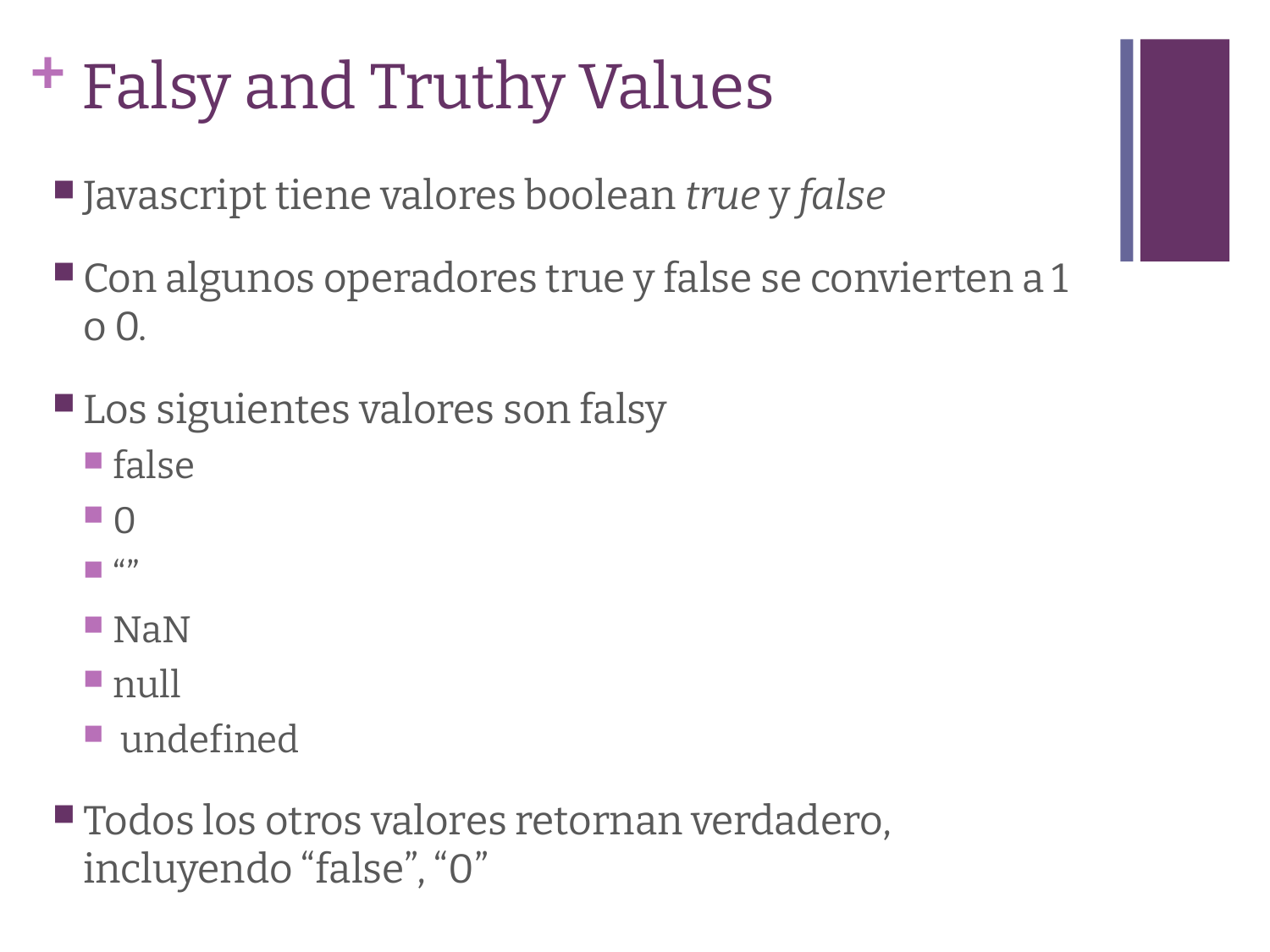

# Falsy and Truthy Values
Javascript tiene valores boolean true y false
Con algunos operadores true y false se convierten a 1 o 0.
Los siguientes valores son falsy
false
0
“”
NaN
null
 undefined
Todos los otros valores retornan verdadero, incluyendo “false”, “0”